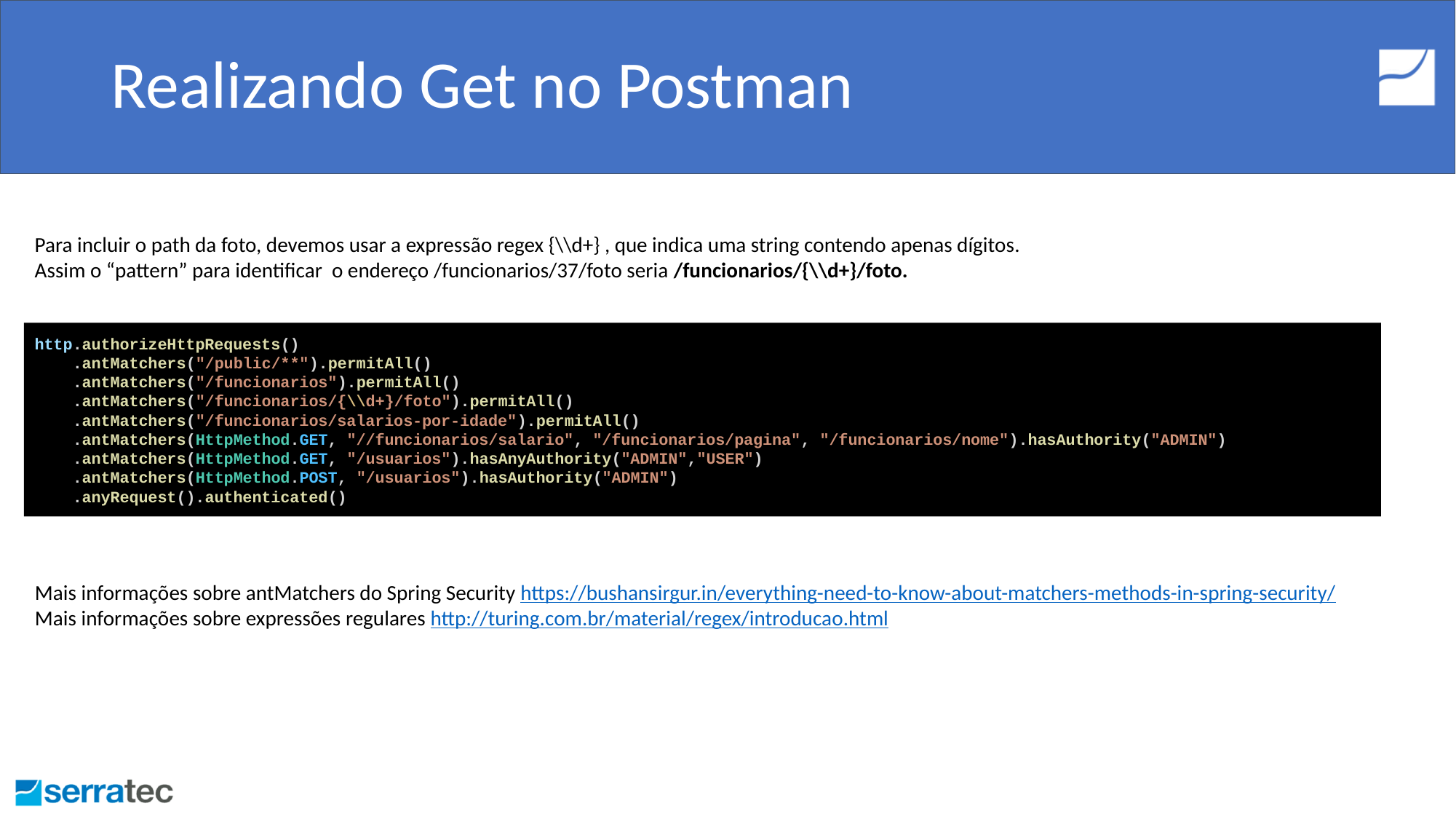

# Realizando Get no Postman
Para incluir o path da foto, devemos usar a expressão regex {\\d+} , que indica uma string contendo apenas dígitos. Assim o “pattern” para identificar  o endereço /funcionarios/37/foto seria /funcionarios/{\\d+}/foto.
http.authorizeHttpRequests()
    .antMatchers("/public/**").permitAll()
    .antMatchers("/funcionarios").permitAll()
    .antMatchers("/funcionarios/{\\d+}/foto").permitAll()
    .antMatchers("/funcionarios/salarios-por-idade").permitAll()
    .antMatchers(HttpMethod.GET, "//funcionarios/salario", "/funcionarios/pagina", "/funcionarios/nome").hasAuthority("ADMIN")
    .antMatchers(HttpMethod.GET, "/usuarios").hasAnyAuthority("ADMIN","USER")
    .antMatchers(HttpMethod.POST, "/usuarios").hasAuthority("ADMIN")
    .anyRequest().authenticated()
Mais informações sobre antMatchers do Spring Security https://bushansirgur.in/everything-need-to-know-about-matchers-methods-in-spring-security/
Mais informações sobre expressões regulares http://turing.com.br/material/regex/introducao.html